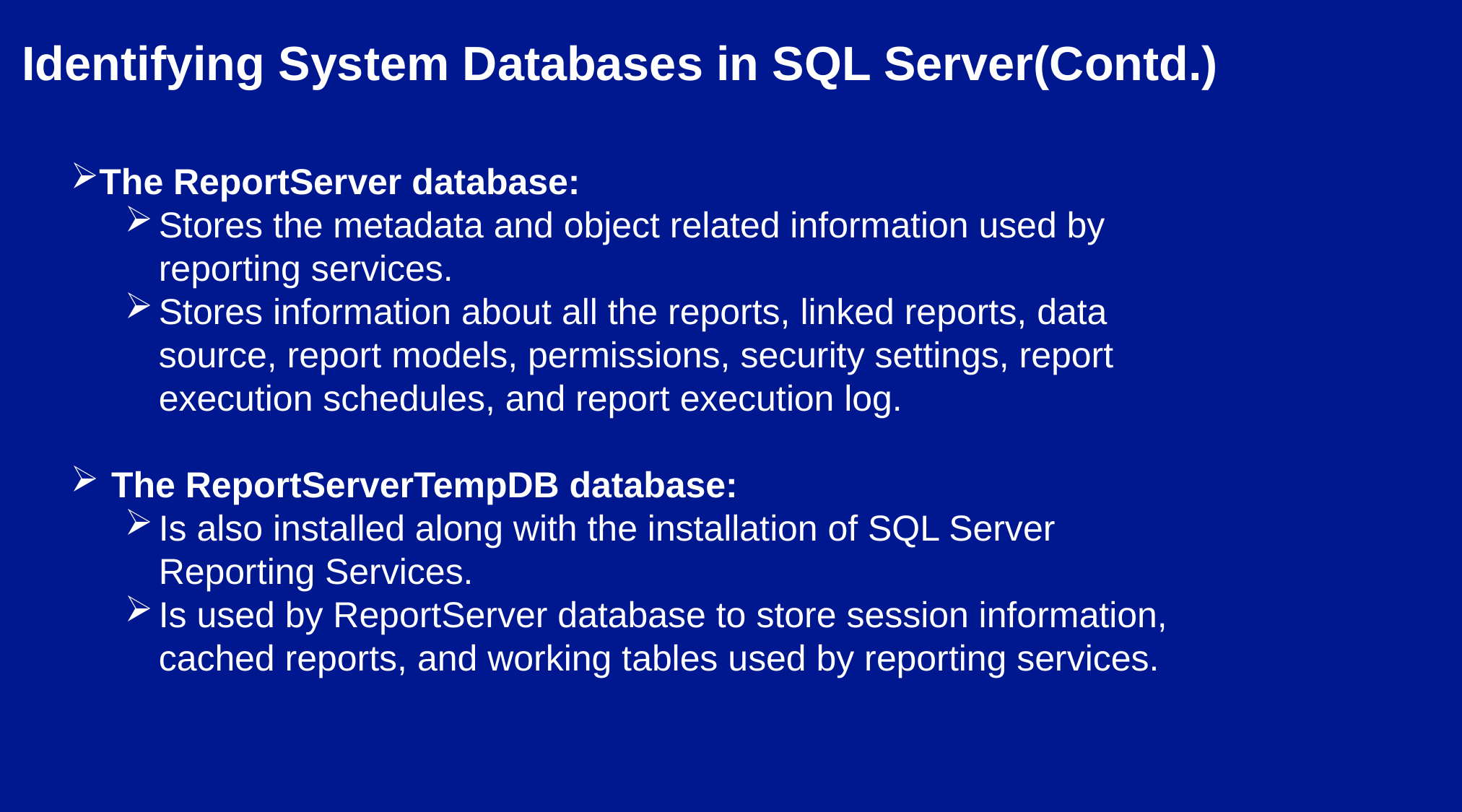

Identifying System Databases in SQL Server(Contd.)
The ReportServer database:
Stores the metadata and object related information used by reporting services.
Stores information about all the reports, linked reports, data source, report models, permissions, security settings, report execution schedules, and report execution log.

The ReportServerTempDB database:
Is also installed along with the installation of SQL Server Reporting Services.
Is used by ReportServer database to store session information, cached reports, and working tables used by reporting services.